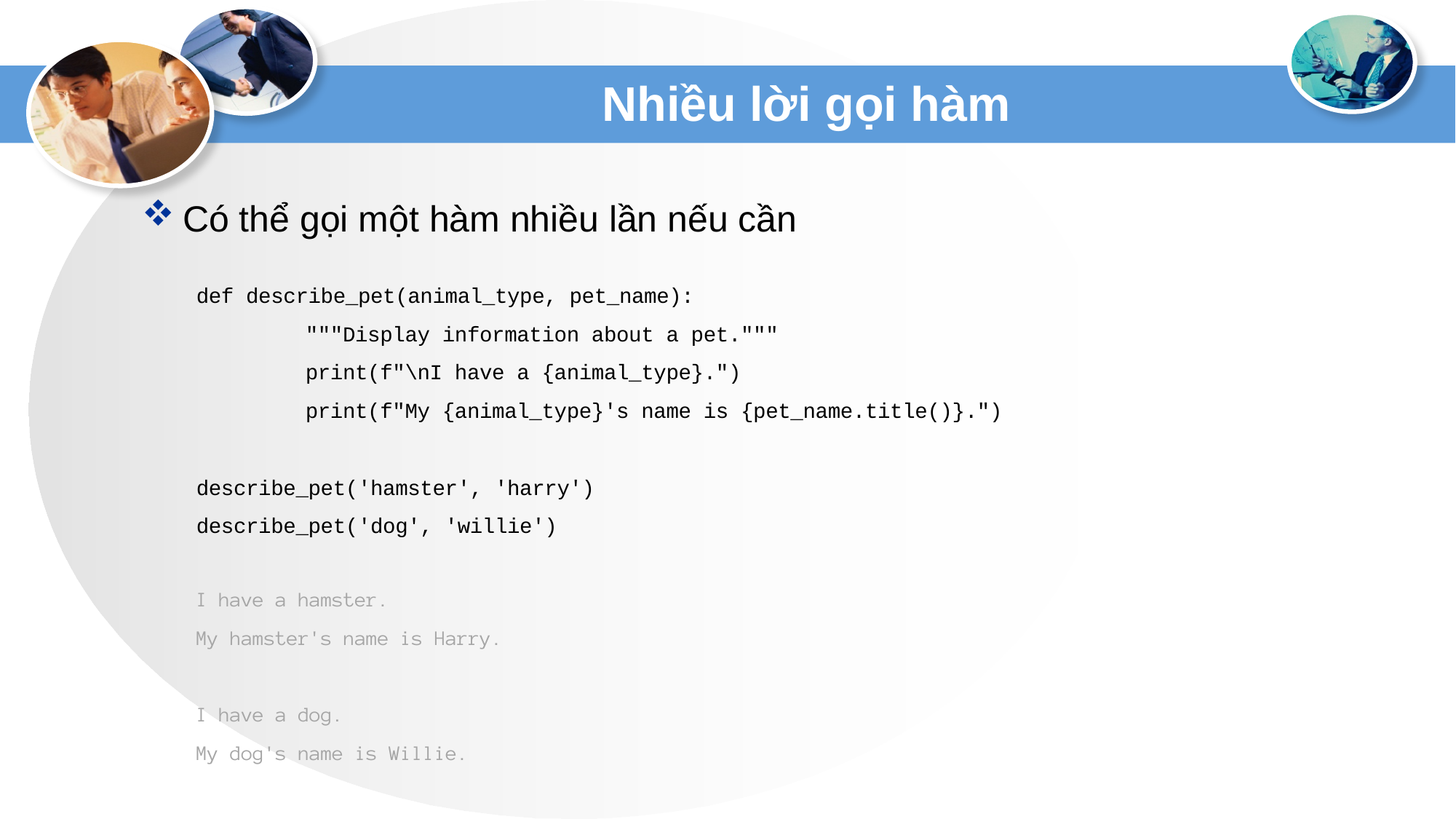

# Nhiều lời gọi hàm
Có thể gọi một hàm nhiều lần nếu cần
def describe_pet(animal_type, pet_name):
	"""Display information about a pet."""
	print(f"\nI have a {animal_type}.")
	print(f"My {animal_type}'s name is {pet_name.title()}.")

describe_pet('hamster', 'harry')
describe_pet('dog', 'willie')
I have a hamster.
My hamster's name is Harry.

I have a dog.
My dog's name is Willie.